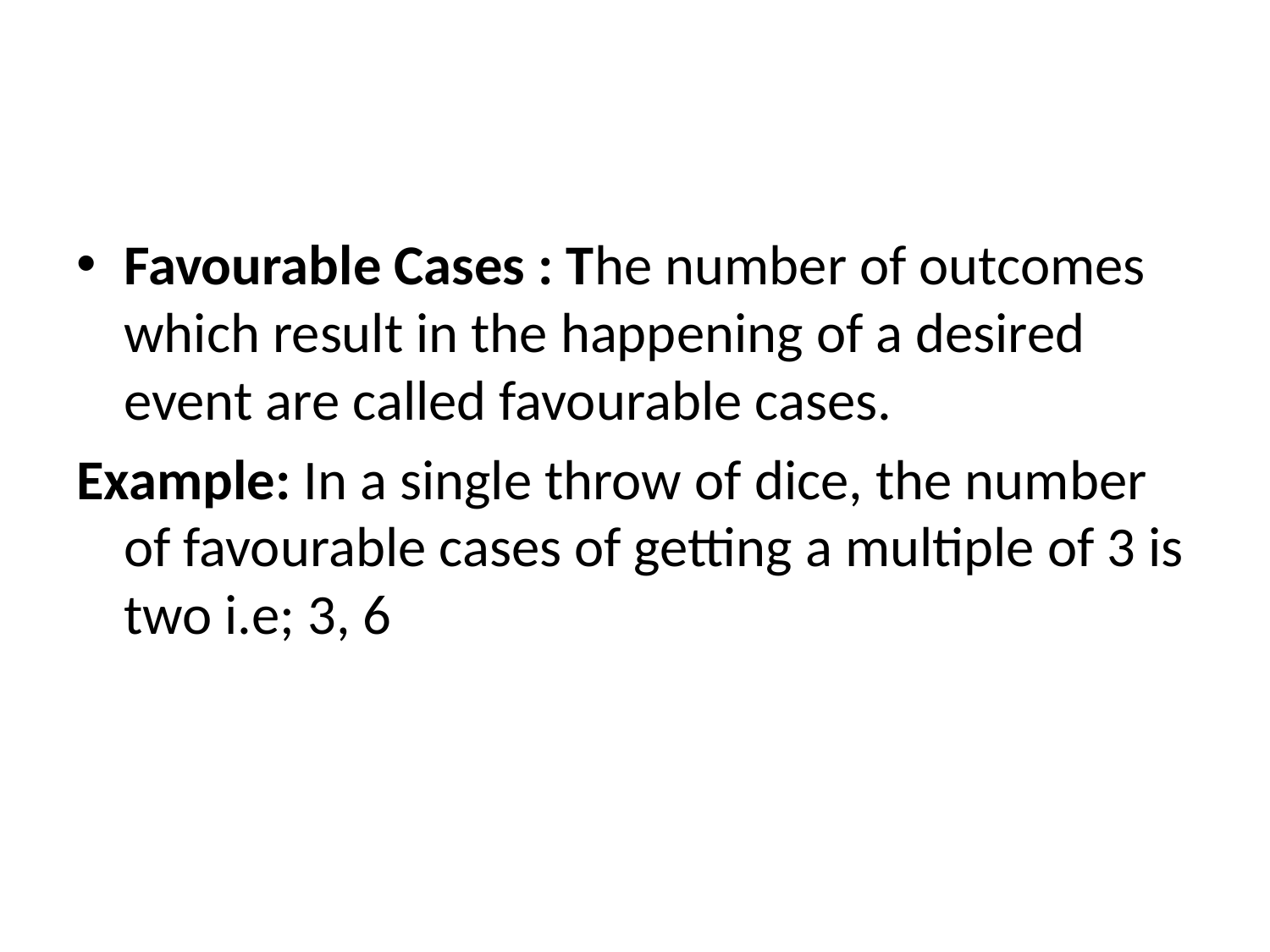

#
Favourable Cases : The number of outcomes which result in the happening of a desired event are called favourable cases.
Example: In a single throw of dice, the number of favourable cases of getting a multiple of 3 is two i.e; 3, 6